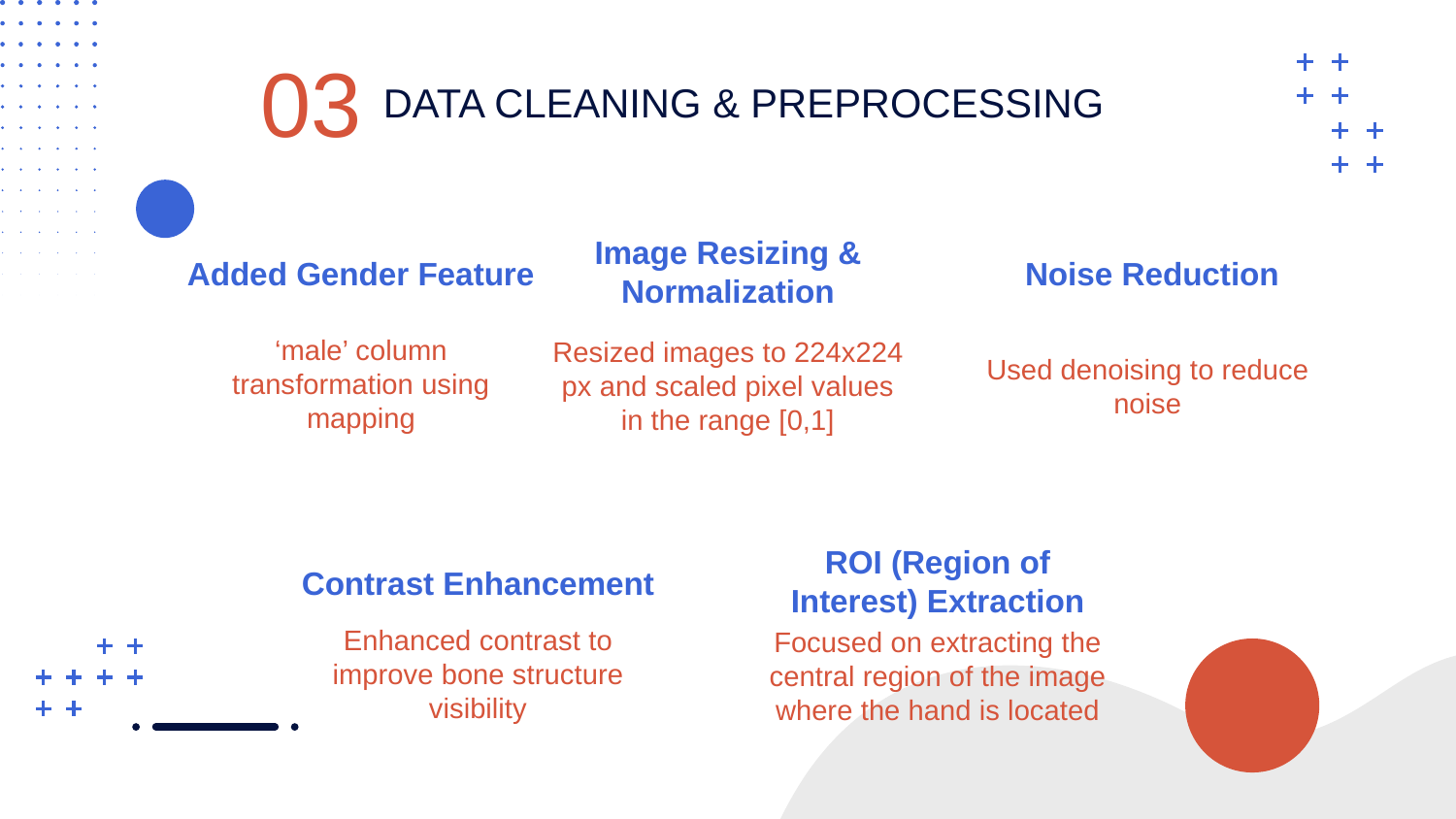

03
# DATA CLEANING & PREPROCESSING

Image Resizing & Normalization
Added Gender Feature
 Noise Reduction
‘male’ column transformation using mapping
Resized images to 224x224 px and scaled pixel values in the range [0,1]
Used denoising to reduce noise
ROI (Region of Interest) Extraction
Contrast Enhancement
Enhanced contrast to improve bone structure visibility
Focused on extracting the central region of the image where the hand is located